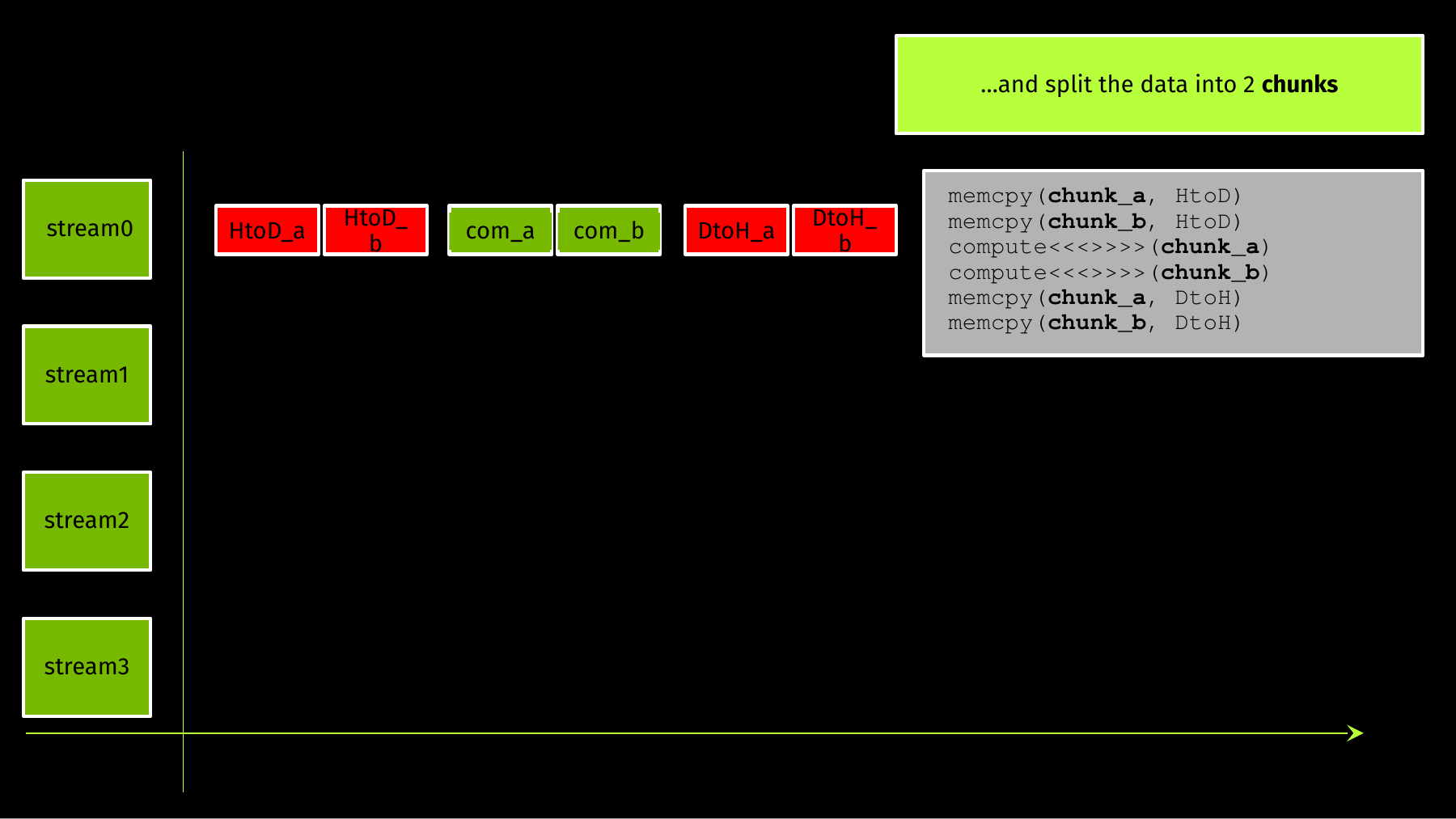

…and split the data into 2 chunks

memcpy(chunk_a, HtoD)
memcpy(chunk_b, HtoD)
compute<<<>>>>(chunk_a)
compute<<<>>>>(chunk_b)
memcpy(chunk_a, DtoH)
memcpy(chunk_b, DtoH)

stream0

HtoD_a

HtoD_b

com_a

com_b

DtoH_a

DtoH_b

stream1

stream2

stream3